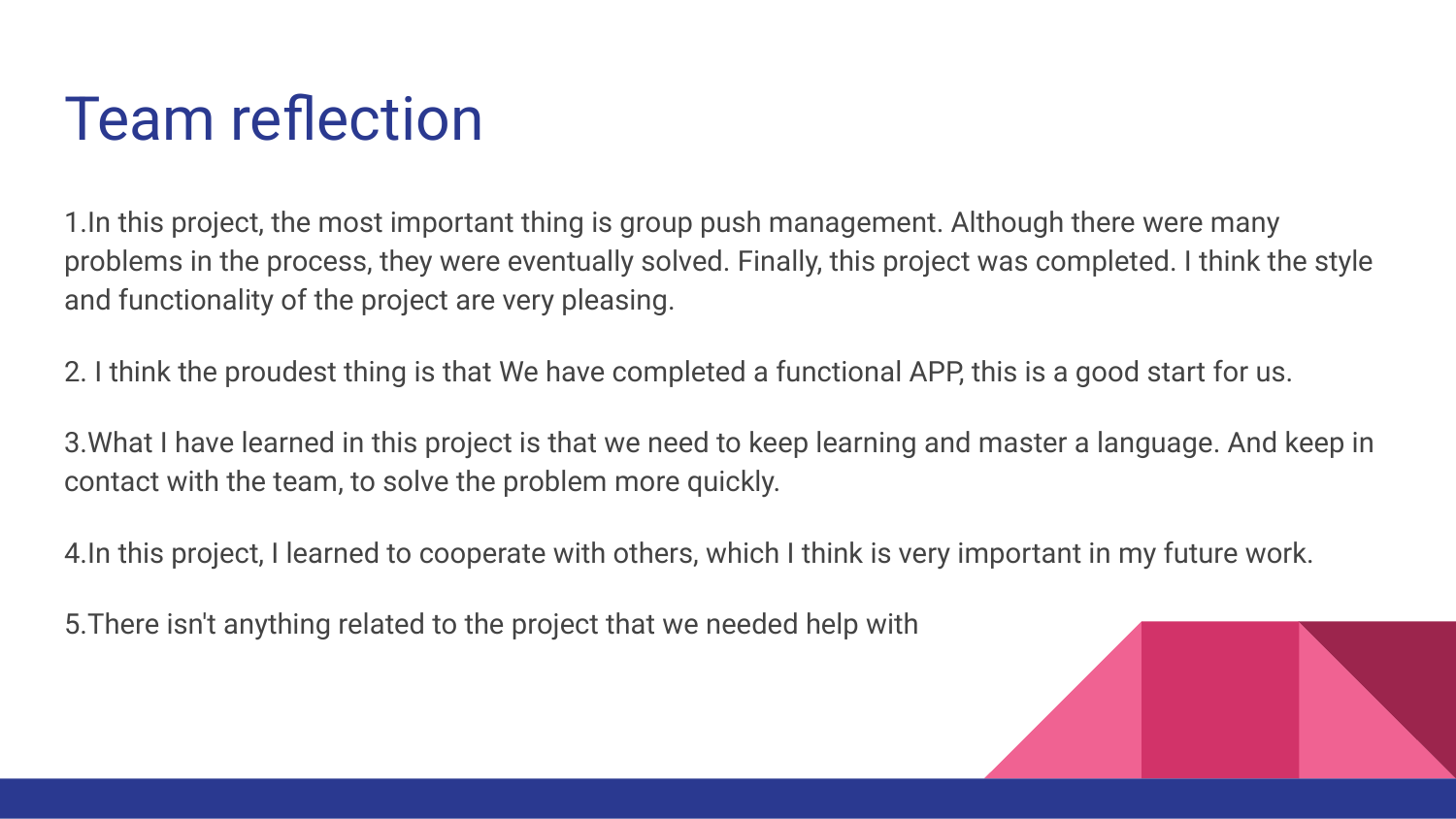

# Team reflection
1.In this project, the most important thing is group push management. Although there were many problems in the process, they were eventually solved. Finally, this project was completed. I think the style and functionality of the project are very pleasing.
2. I think the proudest thing is that We have completed a functional APP, this is a good start for us.
3.What I have learned in this project is that we need to keep learning and master a language. And keep in contact with the team, to solve the problem more quickly.
4.In this project, I learned to cooperate with others, which I think is very important in my future work.
5.There isn't anything related to the project that we needed help with